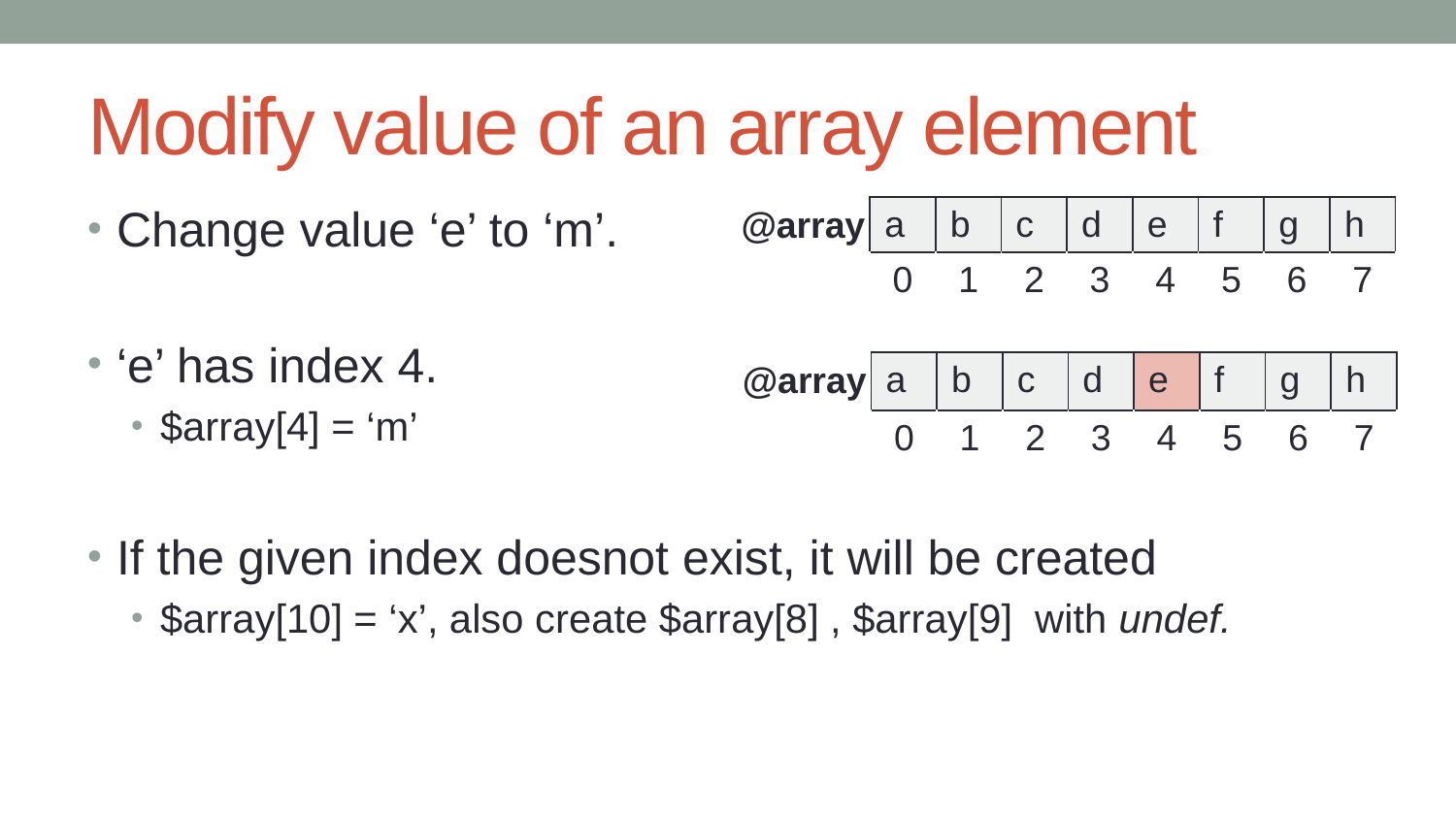

# Modify value of an array element
Change value ‘e’ to ‘m’.

‘e’ has index 4.
$array[4] = ‘m’

If the given index doesnot exist, it will be created
$array[10] = ‘x’, also create $array[8] , $array[9]  with undef.

@array
| a | b | c | d | e | f | g | h |
| --- | --- | --- | --- | --- | --- | --- | --- |
| 0 | 1 | 2 | 3 | 4 | 5 | 6 | 7 |
@array
| a | b | c | d | e | f | g | h |
| --- | --- | --- | --- | --- | --- | --- | --- |
| 0 | 1 | 2 | 3 | 4 | 5 | 6 | 7 |